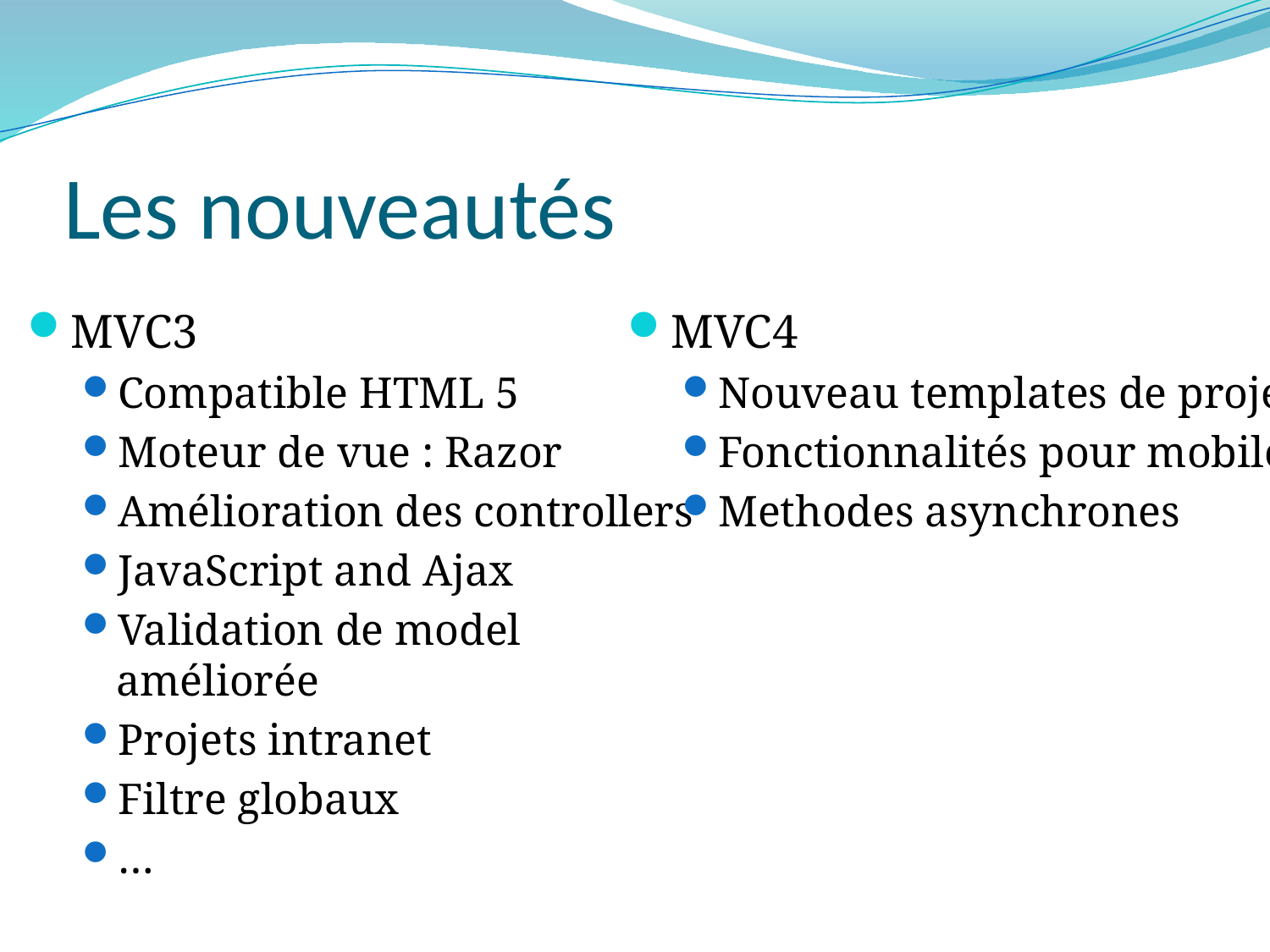

# Les nouveautés
MVC3
Compatible HTML 5
Moteur de vue : Razor
Amélioration des controllers
JavaScript and Ajax
Validation de model améliorée
Projets intranet
Filtre globaux
…
MVC4
Nouveau templates de projet
Fonctionnalités pour mobile
Methodes asynchrones